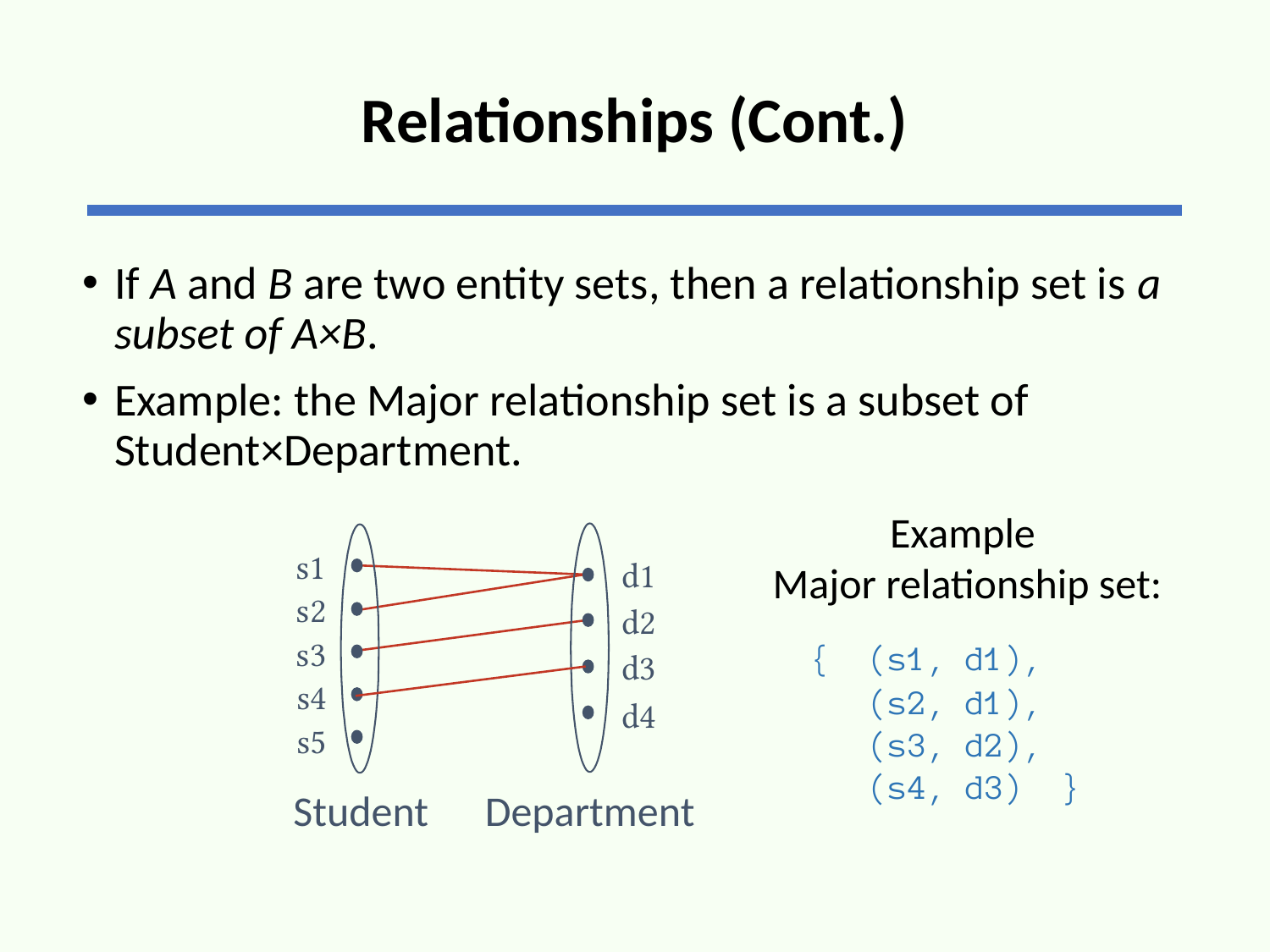

# Relationships (Cont.)
If A and B are two entity sets, then a relationship set is a subset of A×B.
Example: the Major relationship set is a subset of Student×Department.
Example
Major relationship set:
   { 	(s1, d1),
(s2, d1),
(s3, d2),
(s4, d3)  }

s1
d1

s2
d2

s3
d3

s4

Department
Student
d4
s5